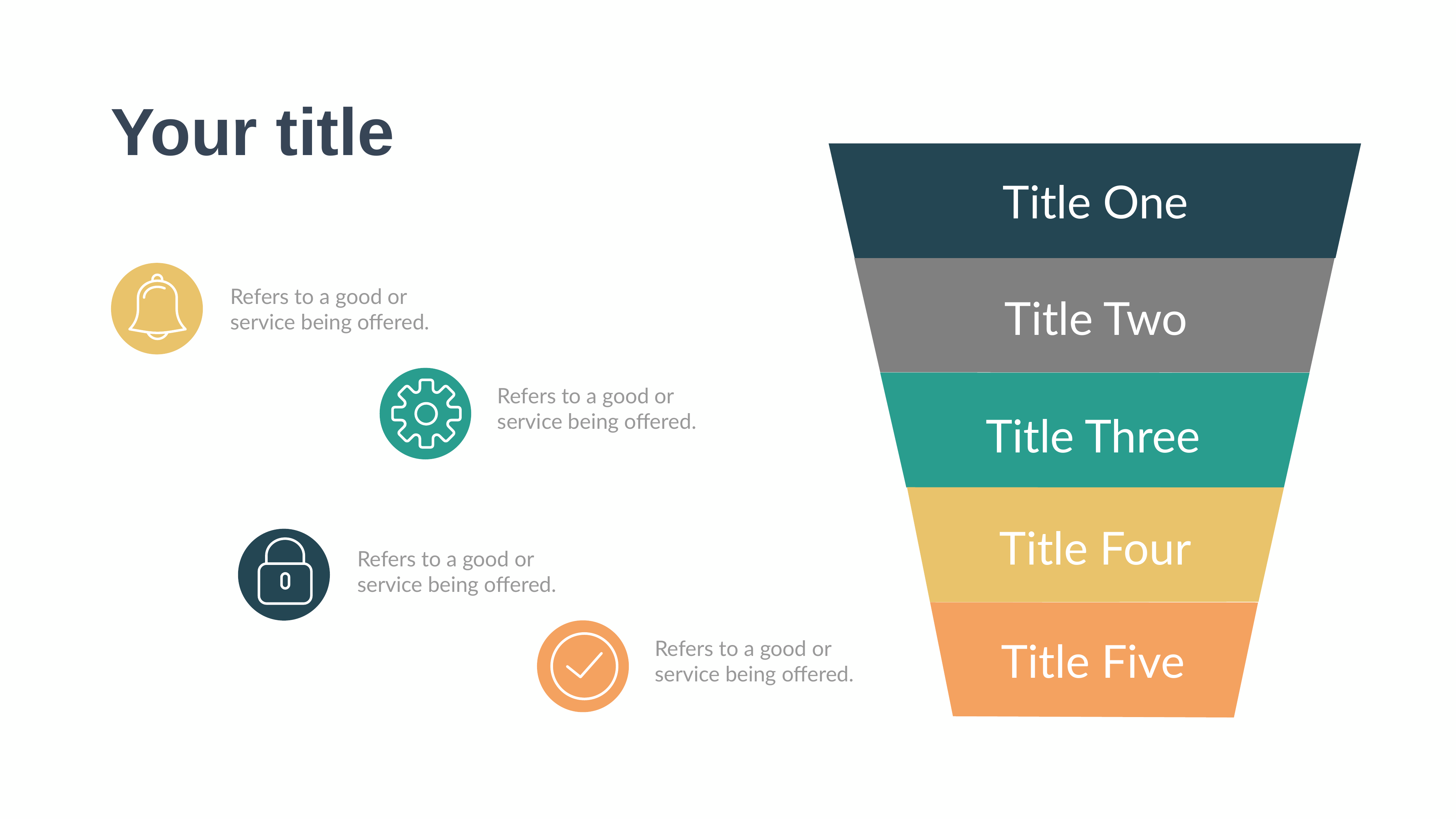

Your title

Title One

Refers to a good or
service being offered.

Title Two

Refers to a good or
service being offered.

Title Three

Title Four

Refers to a good or
service being offered.

Title Five

Refers to a good or
service being offered.